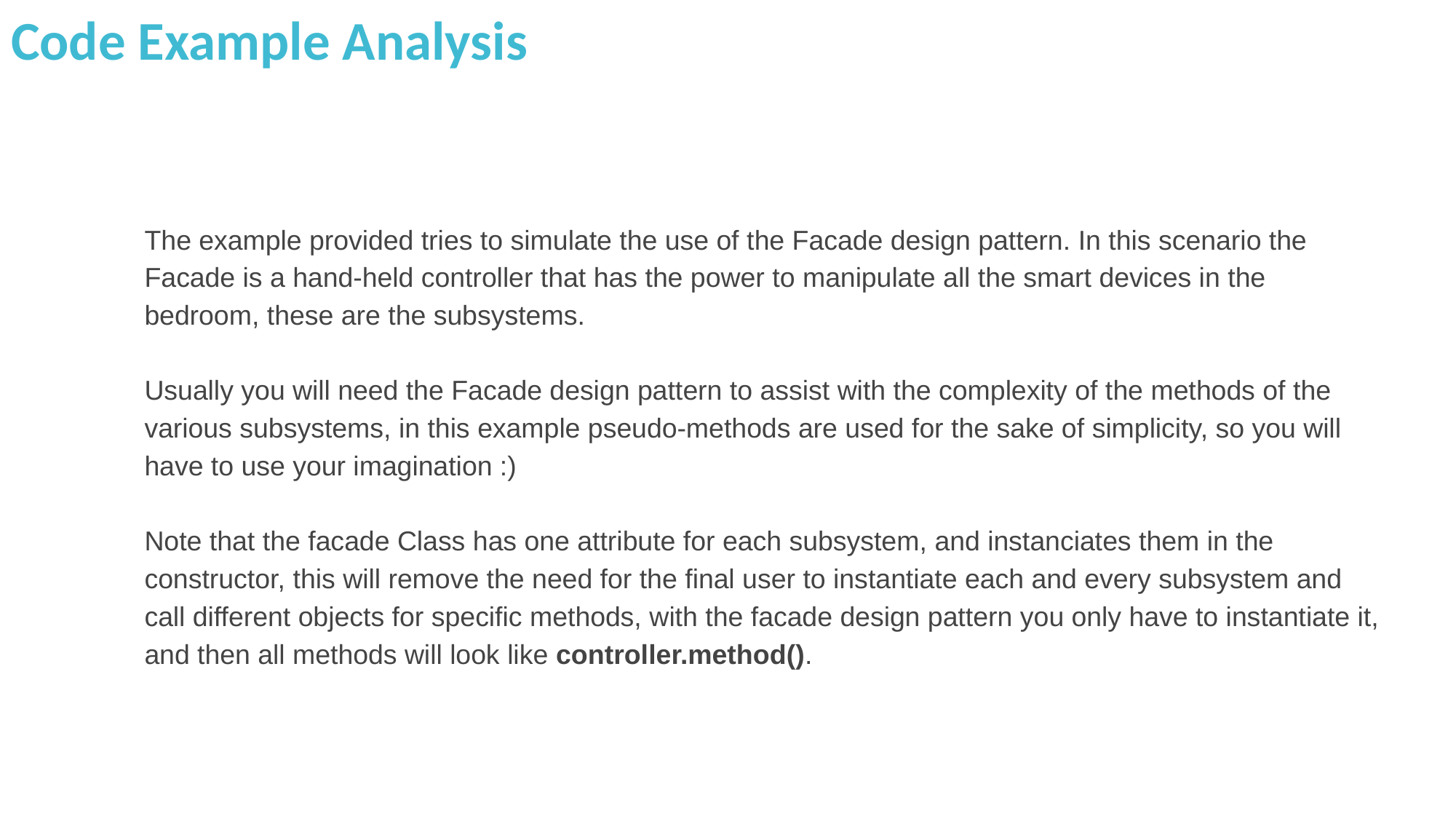

Code Example Analysis
The example provided tries to simulate the use of the Facade design pattern. In this scenario the Facade is a hand-held controller that has the power to manipulate all the smart devices in the bedroom, these are the subsystems.

Usually you will need the Facade design pattern to assist with the complexity of the methods of the various subsystems, in this example pseudo-methods are used for the sake of simplicity, so you will have to use your imagination :)

Note that the facade Class has one attribute for each subsystem, and instanciates them in the constructor, this will remove the need for the final user to instantiate each and every subsystem and call different objects for specific methods, with the facade design pattern you only have to instantiate it, and then all methods will look like controller.method().